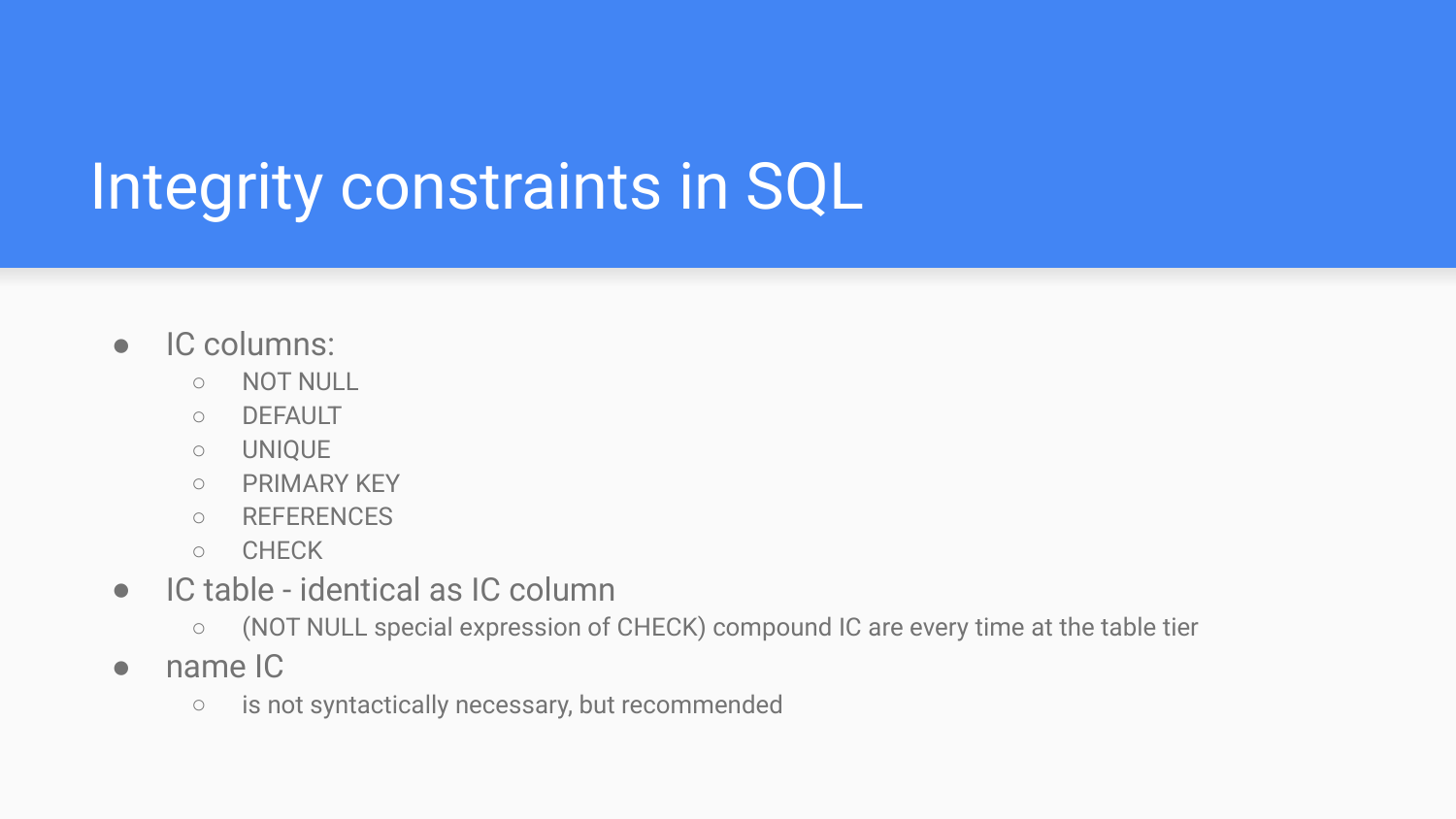

# Integrity constraints in SQL
IC columns:
NOT NULL
DEFAULT
UNIQUE
PRIMARY KEY
REFERENCES
CHECK
IC table - identical as IC column
(NOT NULL special expression of CHECK) compound IC are every time at the table tier
name IC
is not syntactically necessary, but recommended